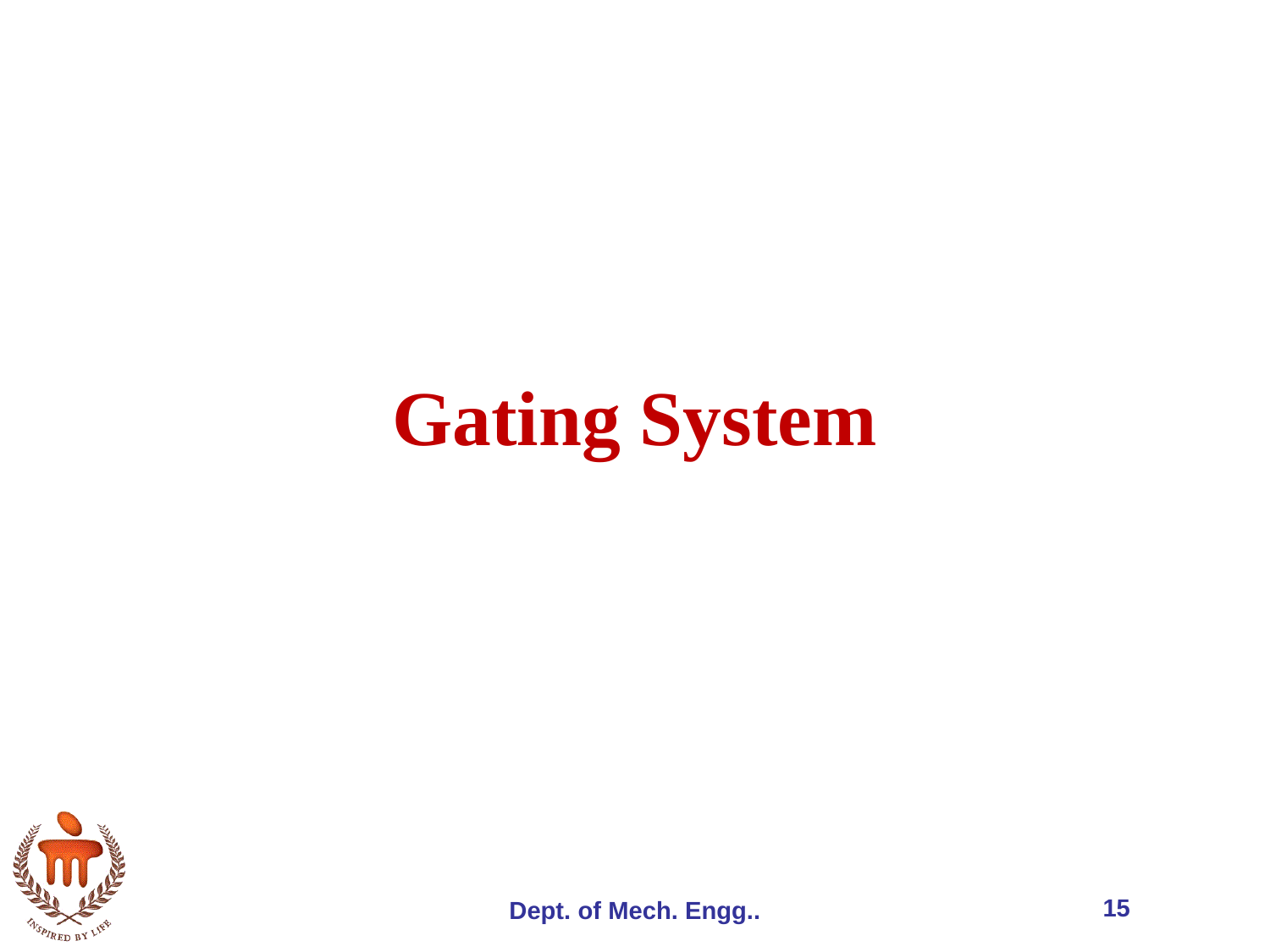

# Gating System
15
Dept. of Mech. Engg..